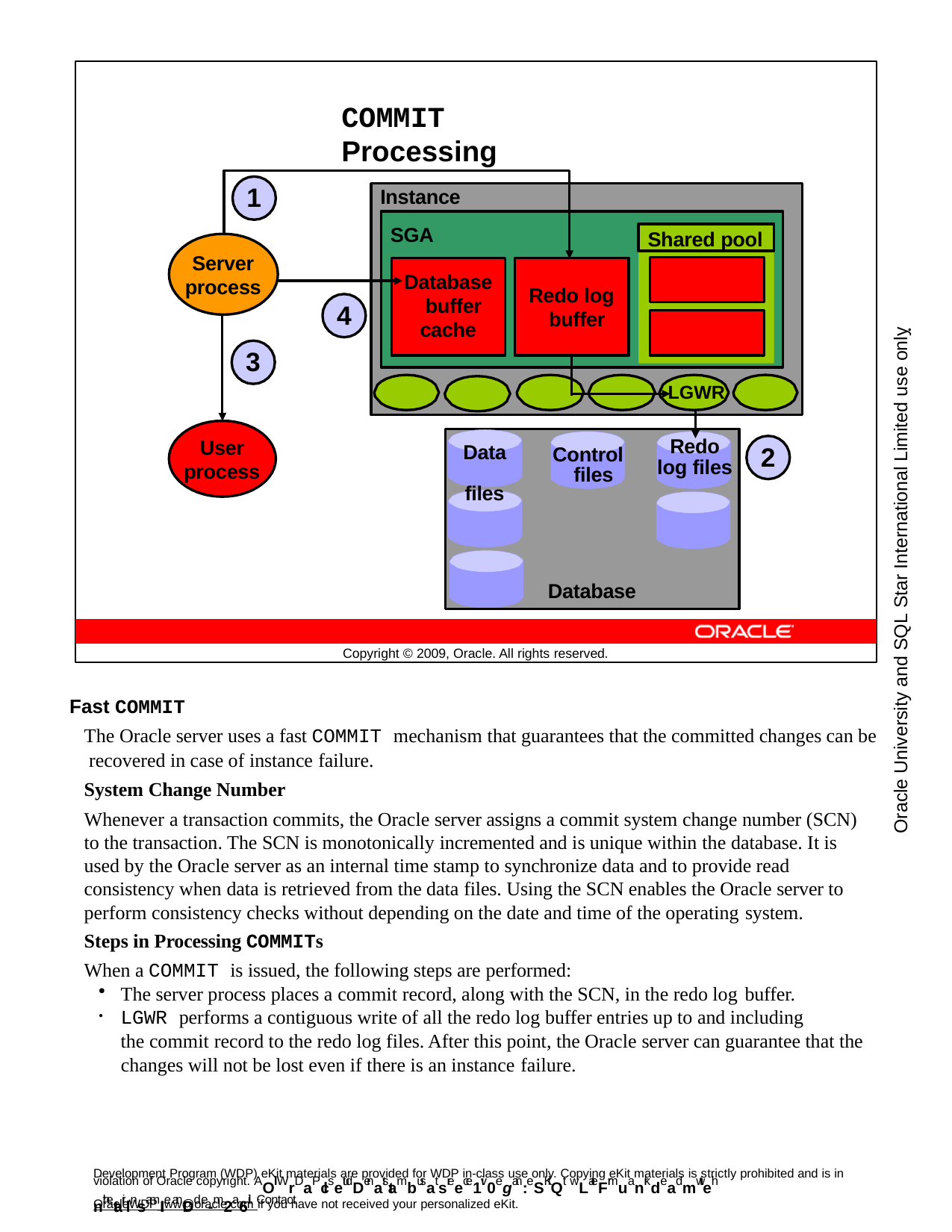

COMMIT Processing

1

Instance
SGA

Shared pool

Server  process

Database  buffer  cache
Redo log  buffer

4
Oracle University and SQL Star International Limited use onlyฺ

3
LGWR

Redo  log files
User  process
Data  files
2
Control  files
Database
Copyright © 2009, Oracle. All rights reserved.

Fast COMMIT
The Oracle server uses a fast COMMIT mechanism that guarantees that the committed changes can be  recovered in case of instance failure.
System Change Number
Whenever a transaction commits, the Oracle server assigns a commit system change number (SCN)  to the transaction. The SCN is monotonically incremented and is unique within the database. It is  used by the Oracle server as an internal time stamp to synchronize data and to provide read  consistency when data is retrieved from the data files. Using the SCN enables the Oracle server to  perform consistency checks without depending on the date and time of the operating system.
Steps in Processing COMMITs
When a COMMIT is issued, the following steps are performed:
The server process places a commit record, along with the SCN, in the redo log buffer.
LGWR performs a contiguous write of all the redo log buffer entries up to and including
the commit record to the redo log files. After this point, the Oracle server can guarantee that the  changes will not be lost even if there is an instance failure.
Development Program (WDP) eKit materials are provided for WDP in-class use only. Copying eKit materials is strictly prohibited and is in
violation of Oracle copyright. AOll WrDaPclsetudDenatstambusat sreece1iv0e gan: eSKiQt wLateFrmuanrkdead mwiteh nthetair lnsamIIe  anDd e-m2a6il. Contact
OracleWDP_ww@oracle.com if you have not received your personalized eKit.